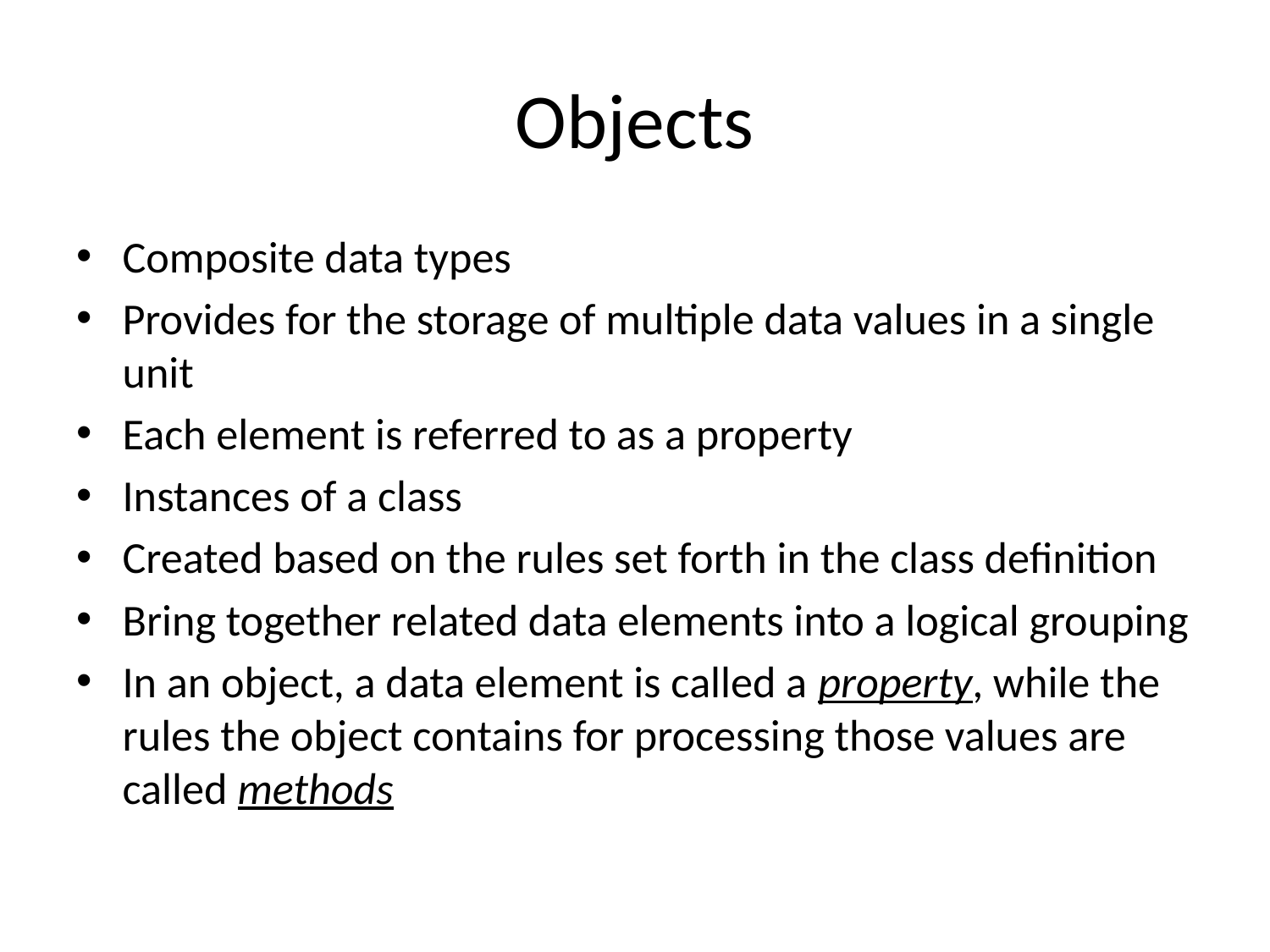

# Objects
Composite data types
Provides for the storage of multiple data values in a single unit
Each element is referred to as a property
Instances of a class
Created based on the rules set forth in the class definition
Bring together related data elements into a logical grouping
In an object, a data element is called a property, while the rules the object contains for processing those values are called methods